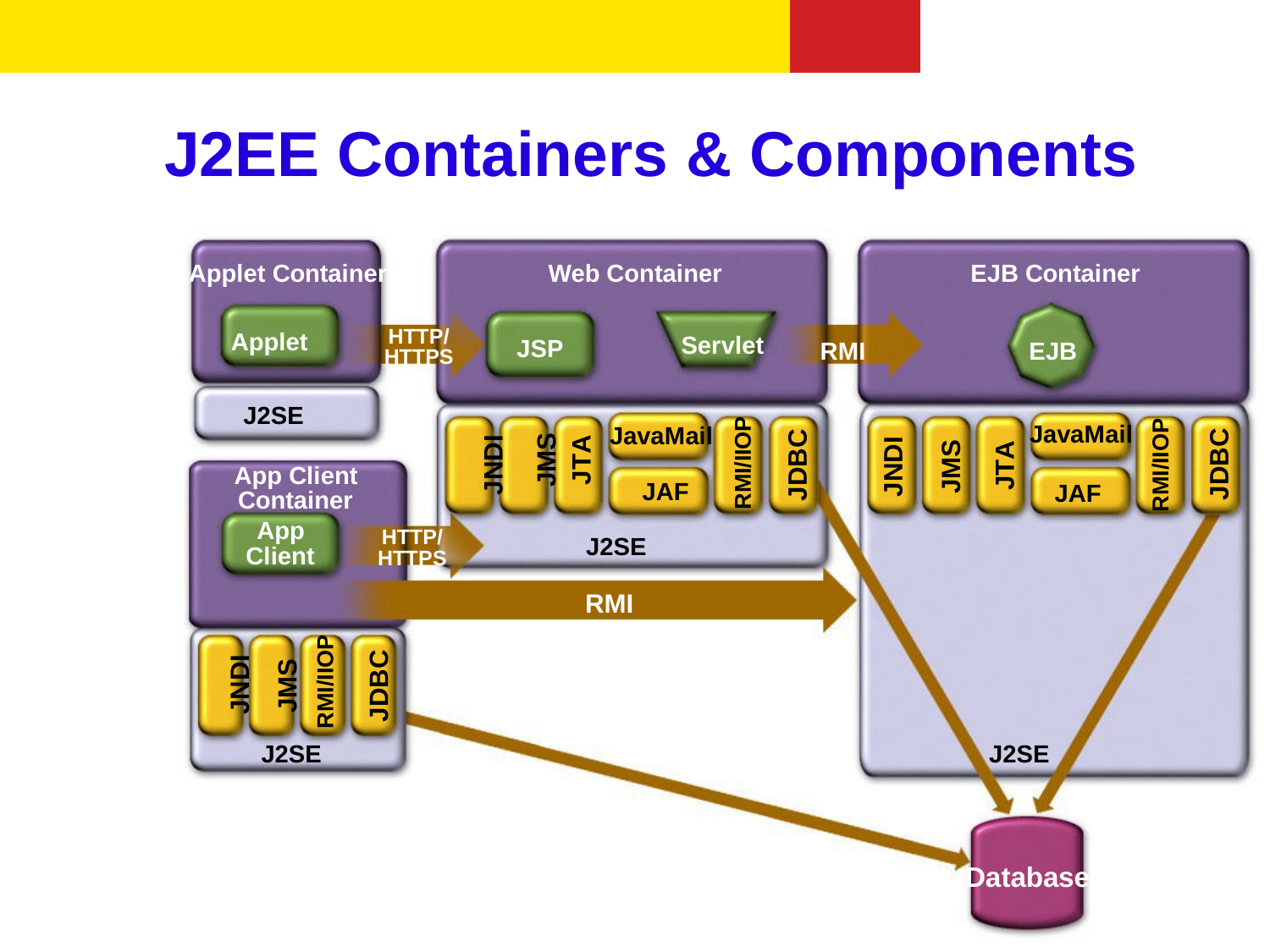

# J2EE Containers & Components

Applet Container
Web Container
EJB Container
Applet
HTTP/ HTTPS
Servlet
JSP
EJB
RMI
J2SE
RMI/IIOP
RMI/IIOP
JavaMail
JavaMail
JDBC
JDBC
JNDI JMS
JTA
JNDI
JMS
JTA
App Client Container
App Client
JAF
JAF
HTTP/ HTTPS
J2SE
RMI
RMI/IIOP
JDBC
JNDI JMS
J2SE
J2SE
66

Database